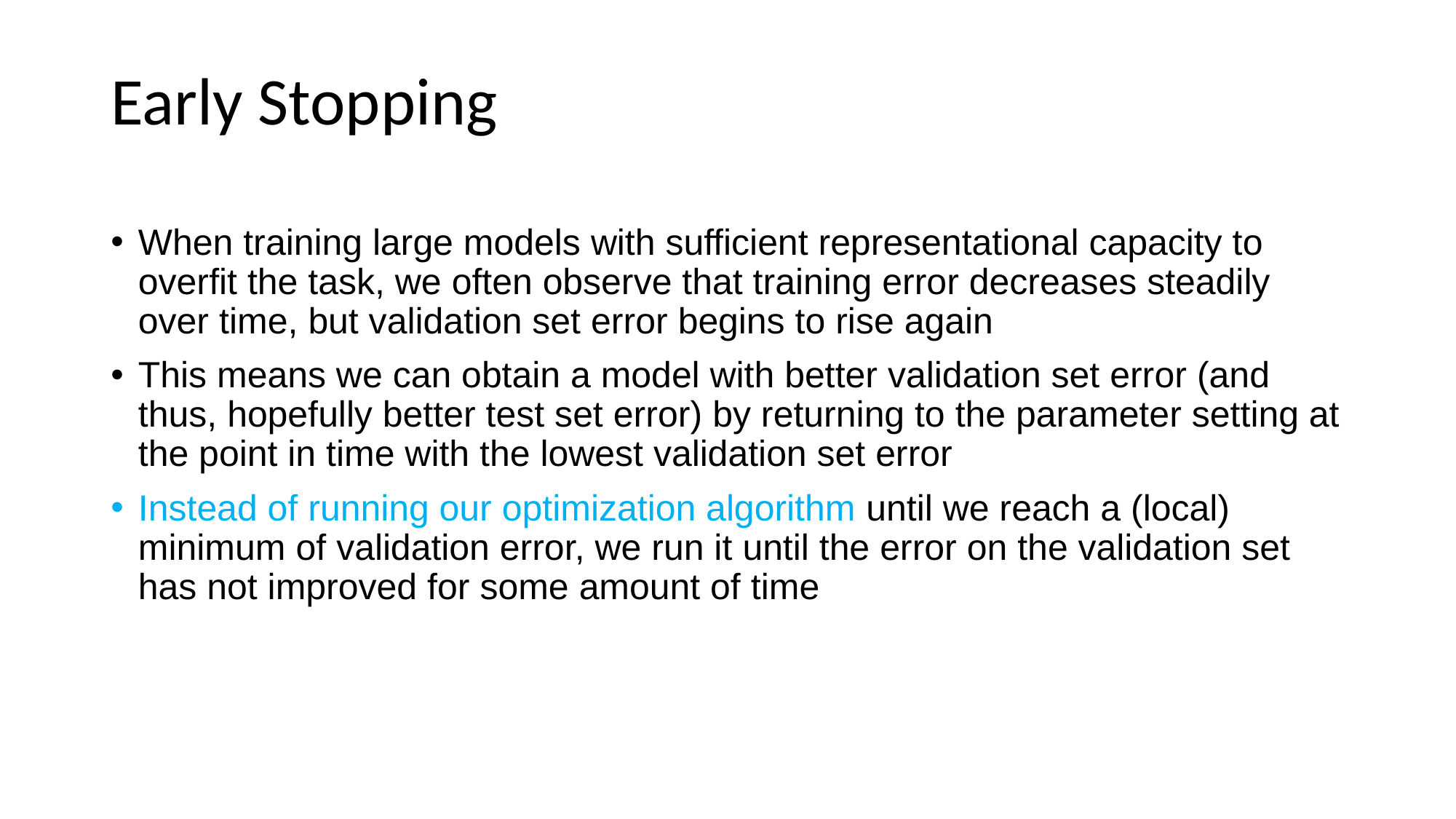

# Early Stopping
When training large models with sufficient representational capacity to overfit the task, we often observe that training error decreases steadily over time, but validation set error begins to rise again
This means we can obtain a model with better validation set error (and thus, hopefully better test set error) by returning to the parameter setting at the point in time with the lowest validation set error
Instead of running our optimization algorithm until we reach a (local) minimum of validation error, we run it until the error on the validation set has not improved for some amount of time